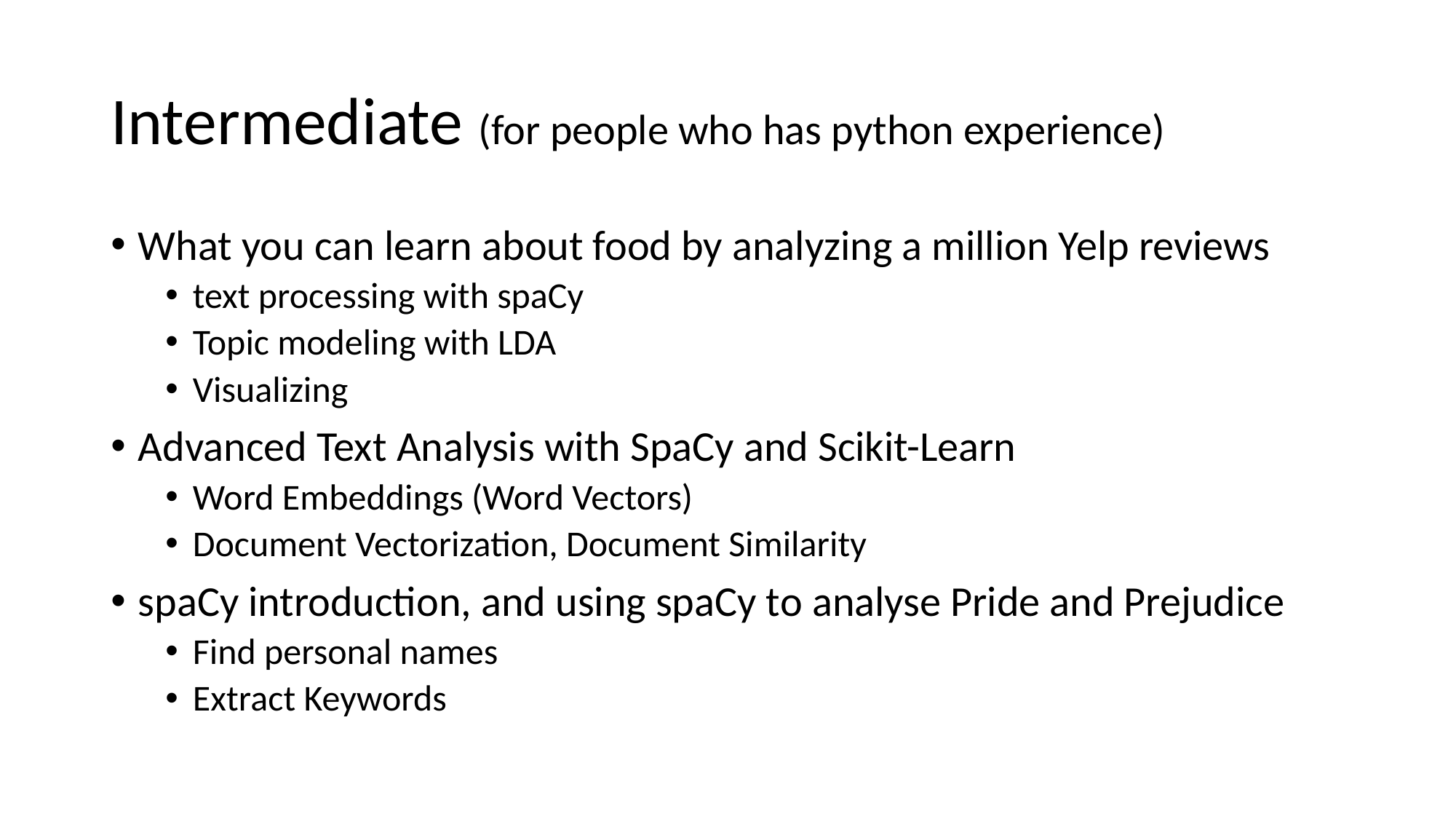

# Intermediate (for people who has python experience)
What you can learn about food by analyzing a million Yelp reviews
text processing with spaCy
Topic modeling with LDA
Visualizing
Advanced Text Analysis with SpaCy and Scikit-Learn
Word Embeddings (Word Vectors)
Document Vectorization, Document Similarity
spaCy introduction, and using spaCy to analyse Pride and Prejudice
Find personal names
Extract Keywords